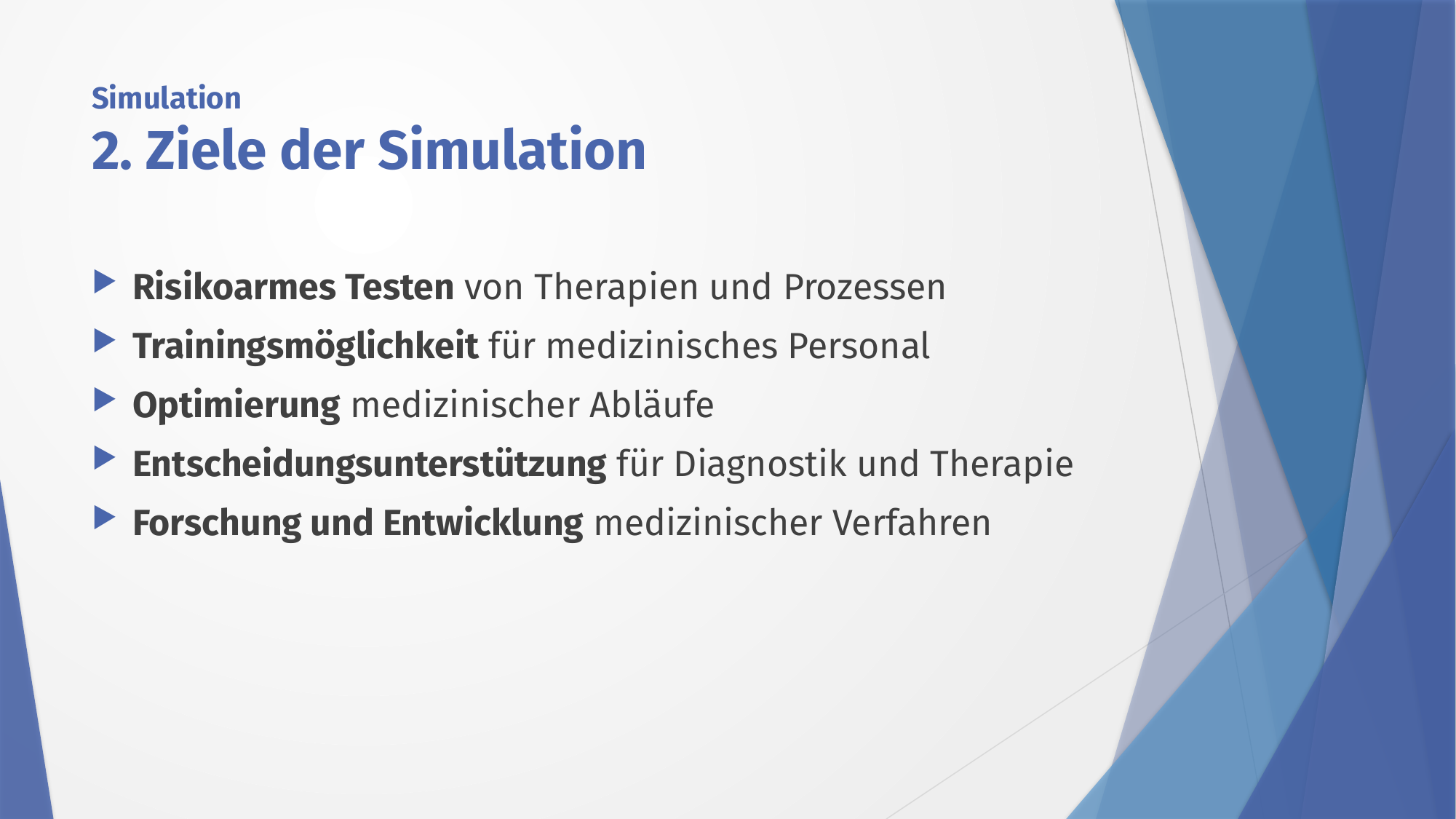

# Simulation 2. Ziele der Simulation
Risikoarmes Testen von Therapien und Prozessen
Trainingsmöglichkeit für medizinisches Personal
Optimierung medizinischer Abläufe
Entscheidungsunterstützung für Diagnostik und Therapie
Forschung und Entwicklung medizinischer Verfahren